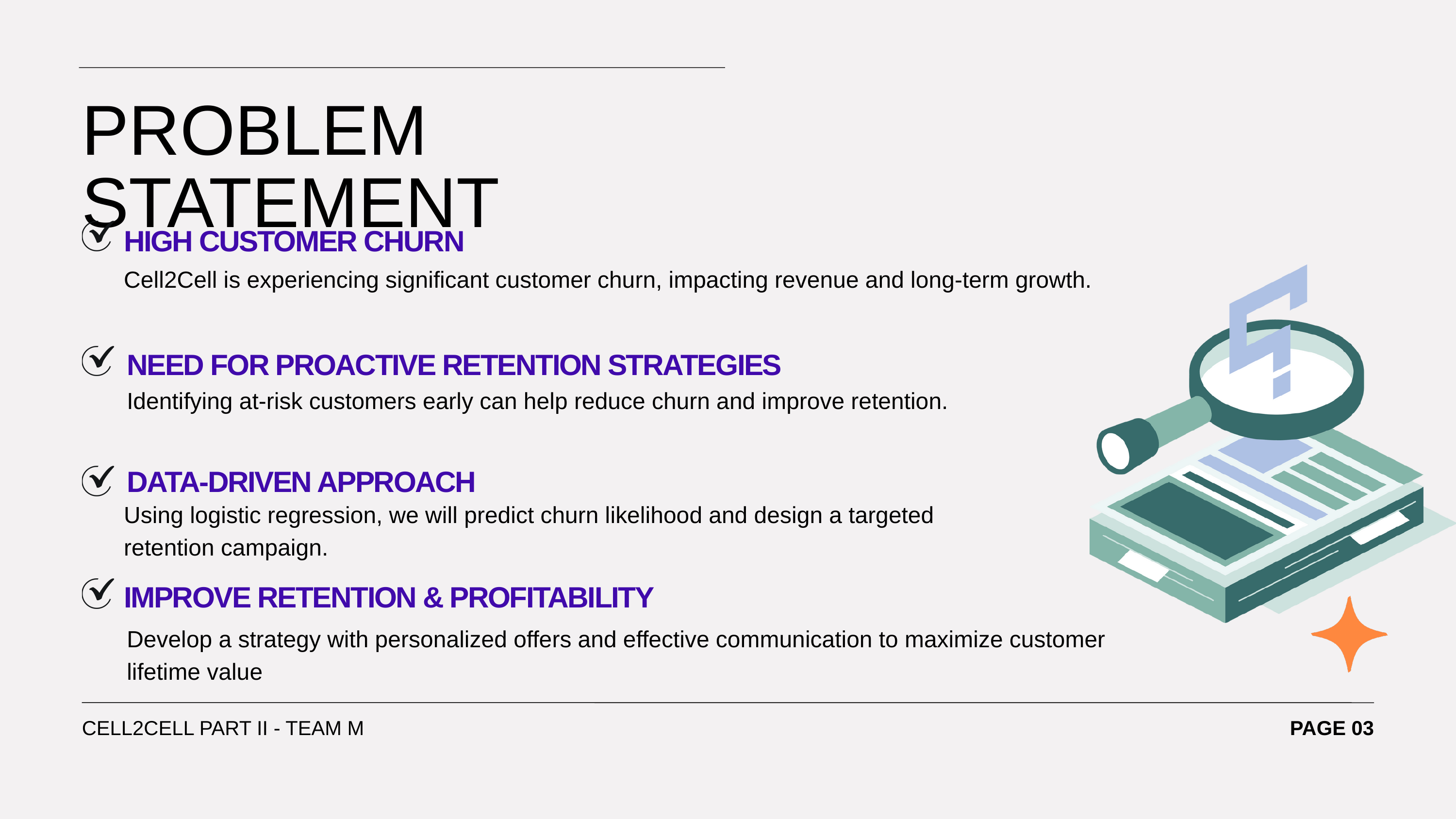

PROBLEM STATEMENT
HIGH CUSTOMER CHURN

Cell2Cell is experiencing significant customer churn, impacting revenue and long-term growth.

NEED FOR PROACTIVE RETENTION STRATEGIES

Identifying at-risk customers early can help reduce churn and improve retention.
DATA-DRIVEN APPROACH

Using logistic regression, we will predict churn likelihood and design a targeted retention campaign.
IMPROVE RETENTION & PROFITABILITY

Develop a strategy with personalized offers and effective communication to maximize customer lifetime value

CELL2CELL PART II - TEAM M
PAGE 03